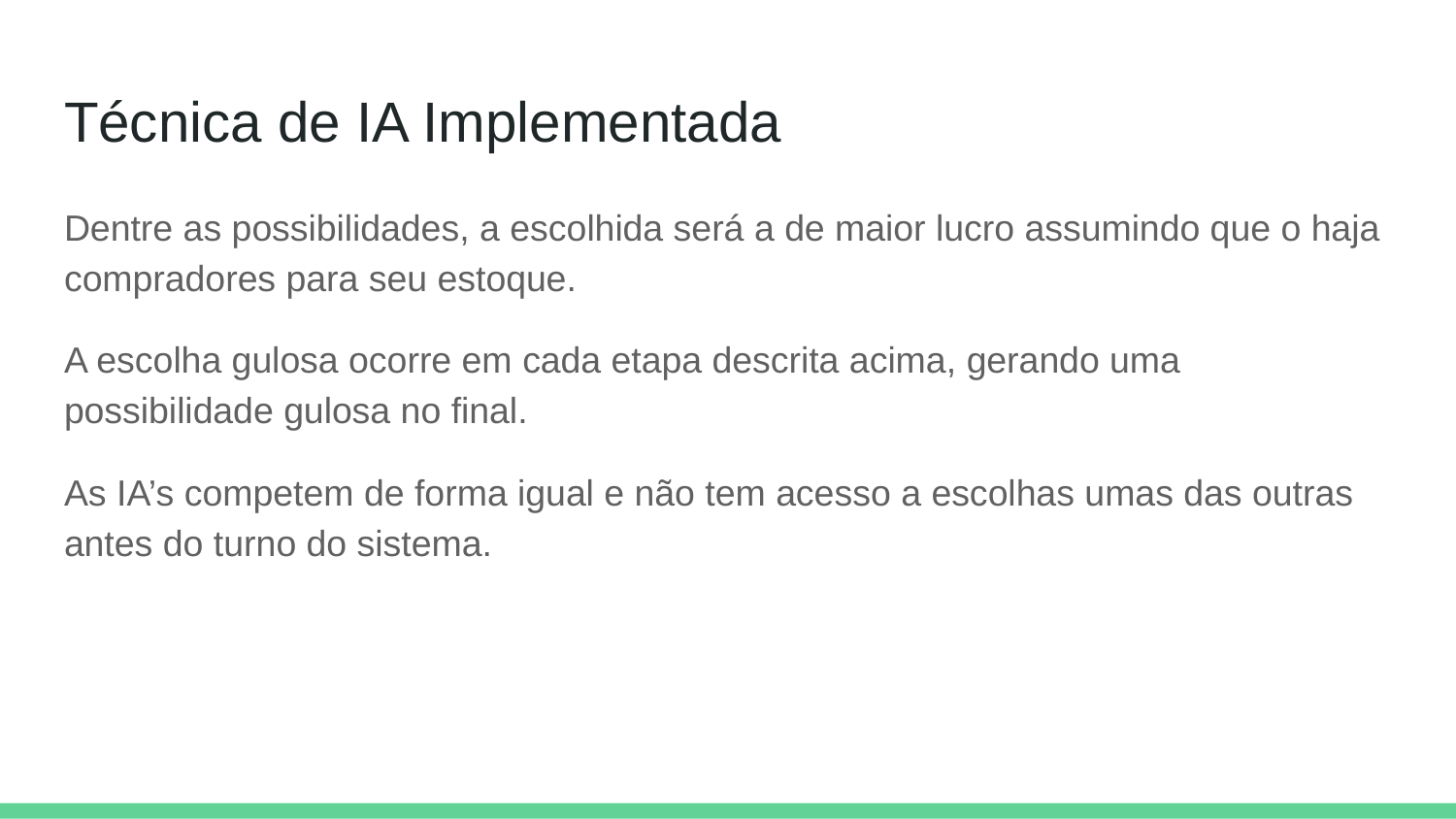

# Técnica de IA Implementada
Dentre as possibilidades, a escolhida será a de maior lucro assumindo que o haja compradores para seu estoque.
A escolha gulosa ocorre em cada etapa descrita acima, gerando uma possibilidade gulosa no final.
As IA’s competem de forma igual e não tem acesso a escolhas umas das outras antes do turno do sistema.